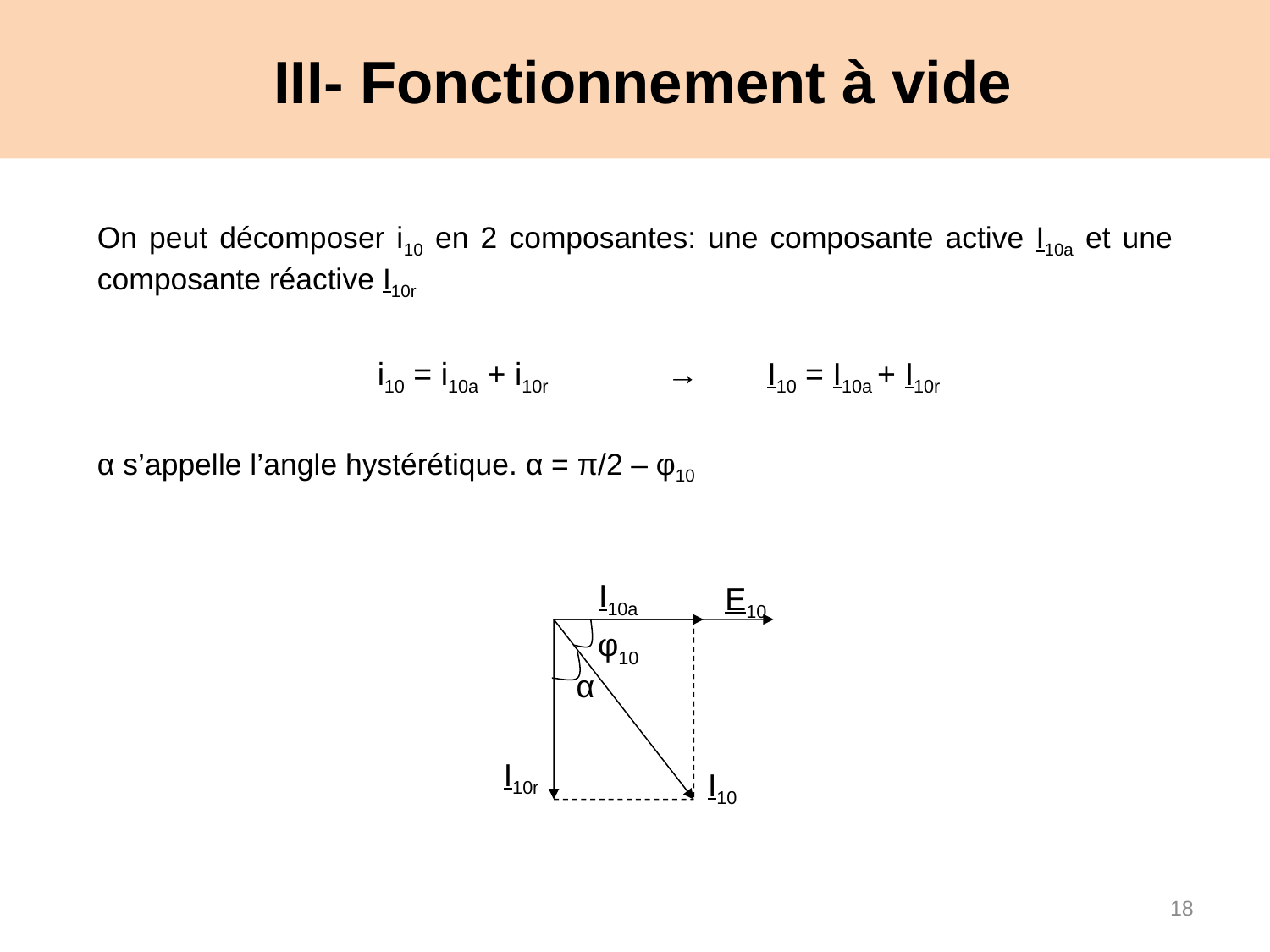

# III- Fonctionnement à vide
On peut décomposer i10 en 2 composantes: une composante active I10a et une composante réactive I10r

	i10 = i10a + i10r 	    →	 I10 = I10a + I10r

α s’appelle l’angle hystérétique. α = π/2 – φ10
I10a
E10
φ10

α
I10r
I10

18